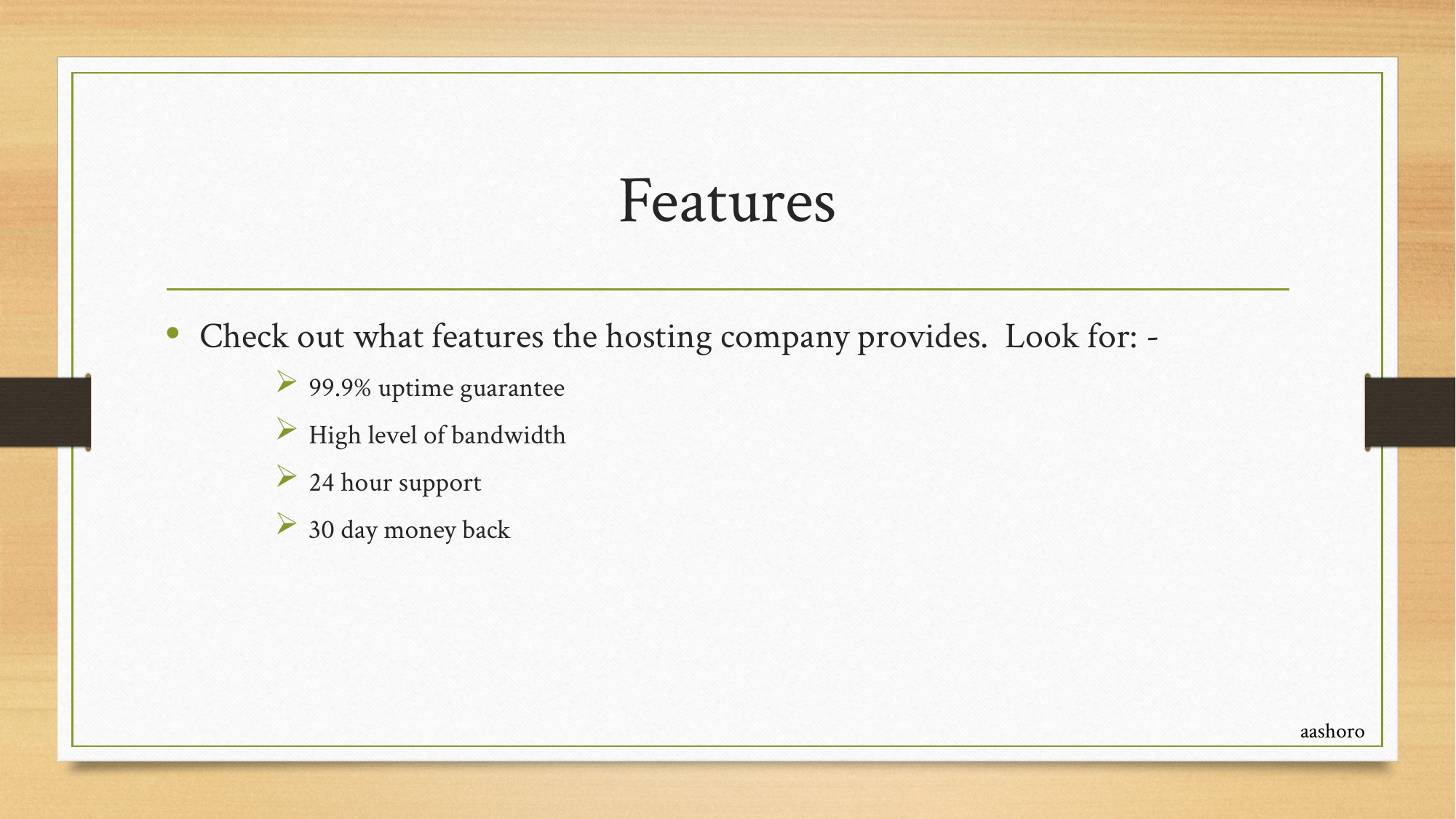

# Features
Check out what features the hosting company provides.  Look for: -
99.9% uptime guarantee
High level of bandwidth
24 hour support
30 day money back
aashoro